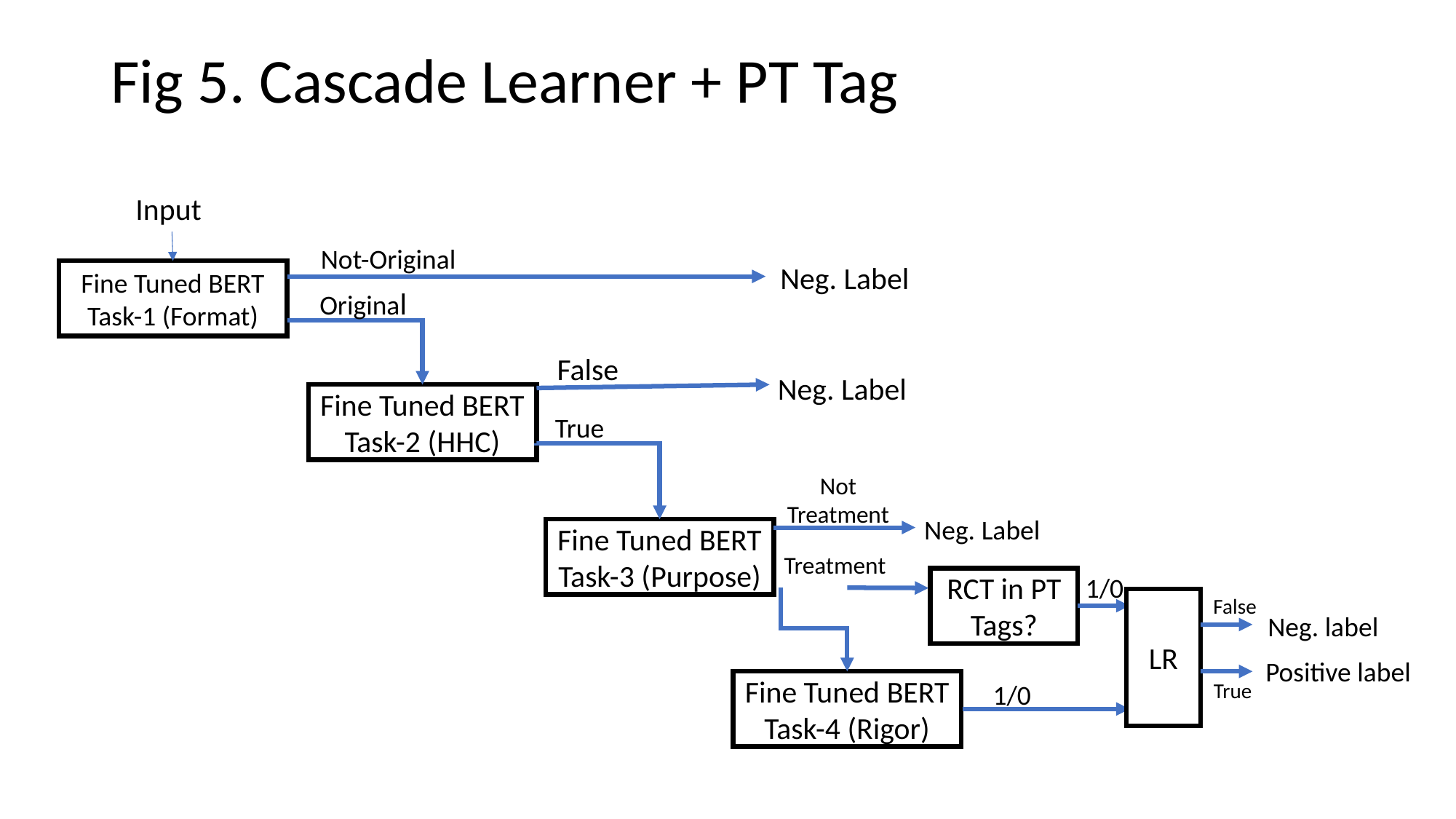

# Fig 5. Cascade Learner + PT Tag
Input
Not-Original
Neg. Label
Fine Tuned BERT
Task-1 (Format)
Original
False
Neg. Label
Fine Tuned BERT
Task-2 (HHC)
True
Not Treatment
Neg. Label
Fine Tuned BERT
Task-3 (Purpose)
Treatment
1/0
RCT in PT Tags?
False
LR
Neg. label
Positive label
Fine Tuned BERT
Task-4 (Rigor)
True
1/0